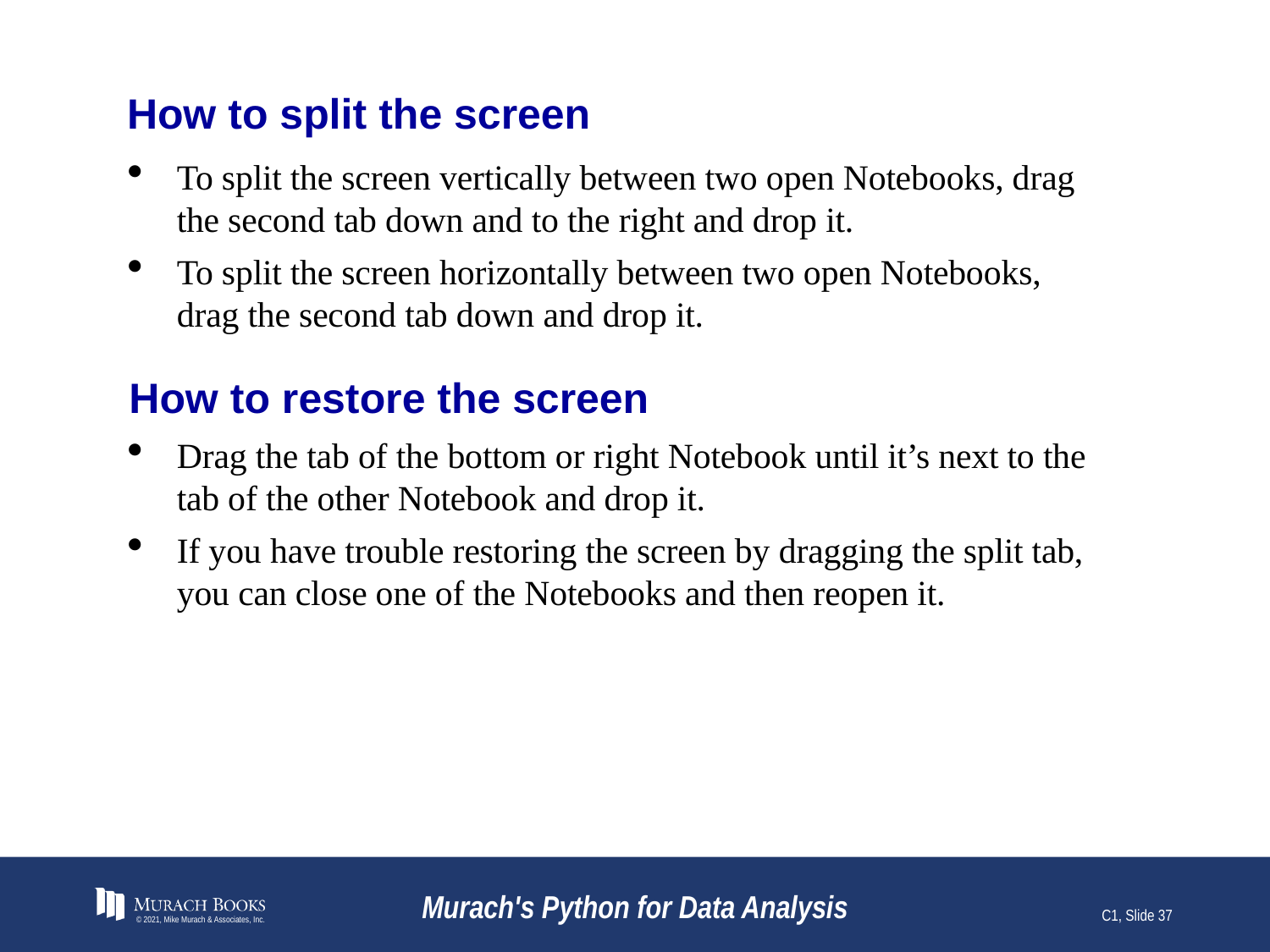

# How to split the screen
To split the screen vertically between two open Notebooks, drag the second tab down and to the right and drop it.
To split the screen horizontally between two open Notebooks, drag the second tab down and drop it.
How to restore the screen
Drag the tab of the bottom or right Notebook until it’s next to the tab of the other Notebook and drop it.
If you have trouble restoring the screen by dragging the split tab, you can close one of the Notebooks and then reopen it.

© 2021, Mike Murach & Associates, Inc.
Murach's Python for Data Analysis

C1, Slide 37